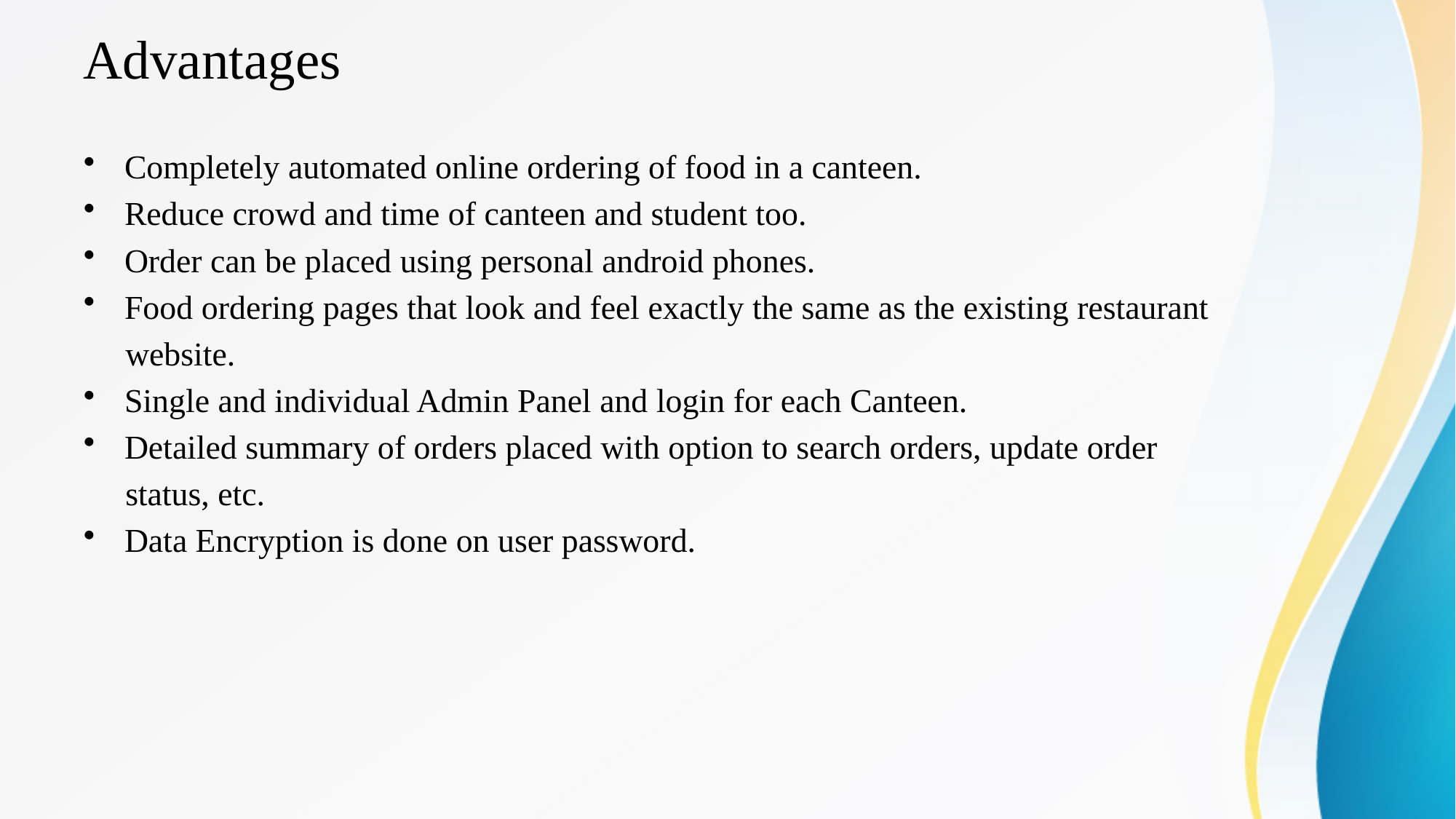

# Advantages
Completely automated online ordering of food in a canteen.
Reduce crowd and time of canteen and student too.
Order can be placed using personal android phones.
Food ordering pages that look and feel exactly the same as the existing restaurant
     website.
Single and individual Admin Panel and login for each Canteen.
Detailed summary of orders placed with option to search orders, update order
     status, etc.
Data Encryption is done on user password.